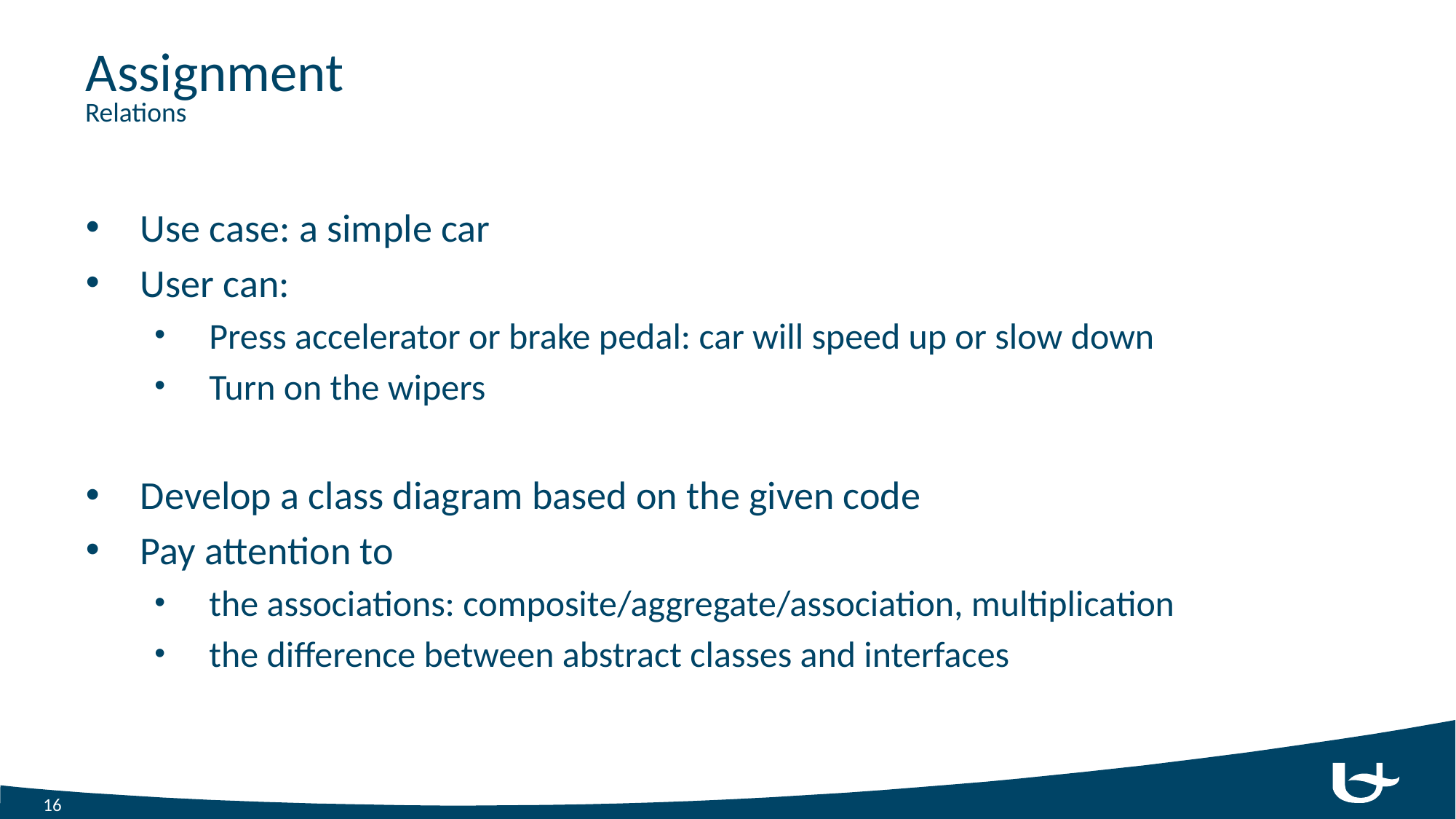

# Assignment
Relations

Use case: a simple car
User can:
Press accelerator or brake pedal: car will speed up or slow down
Turn on the wipers

Develop a class diagram based on the given code
Pay attention to
the associations: composite/aggregate/association, multiplication
the difference between abstract classes and interfaces
16